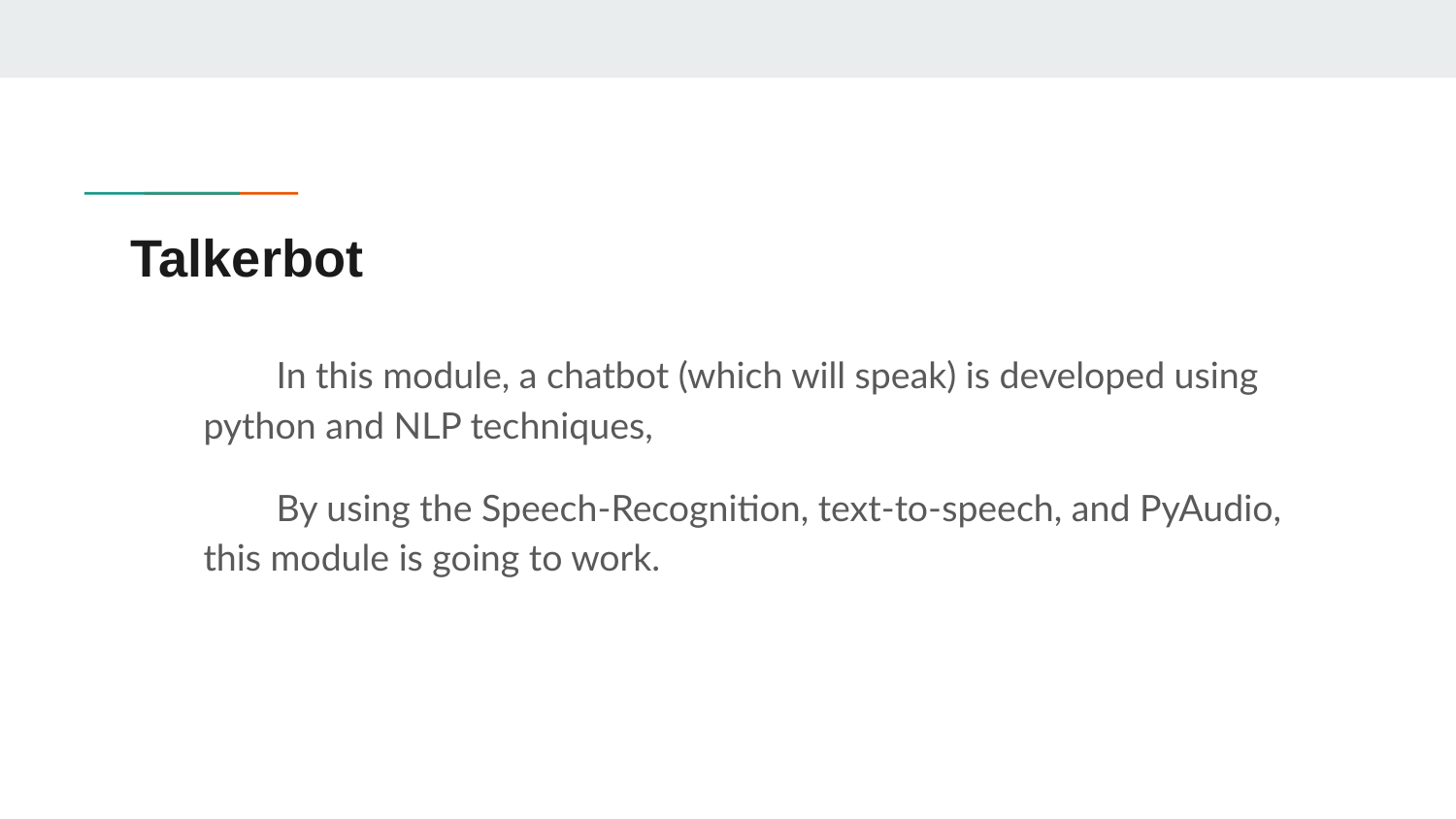

# Talkerbot
In this module, a chatbot (which will speak) is developed using python and NLP techniques,
By using the Speech-Recognition, text-to-speech, and PyAudio, this module is going to work.